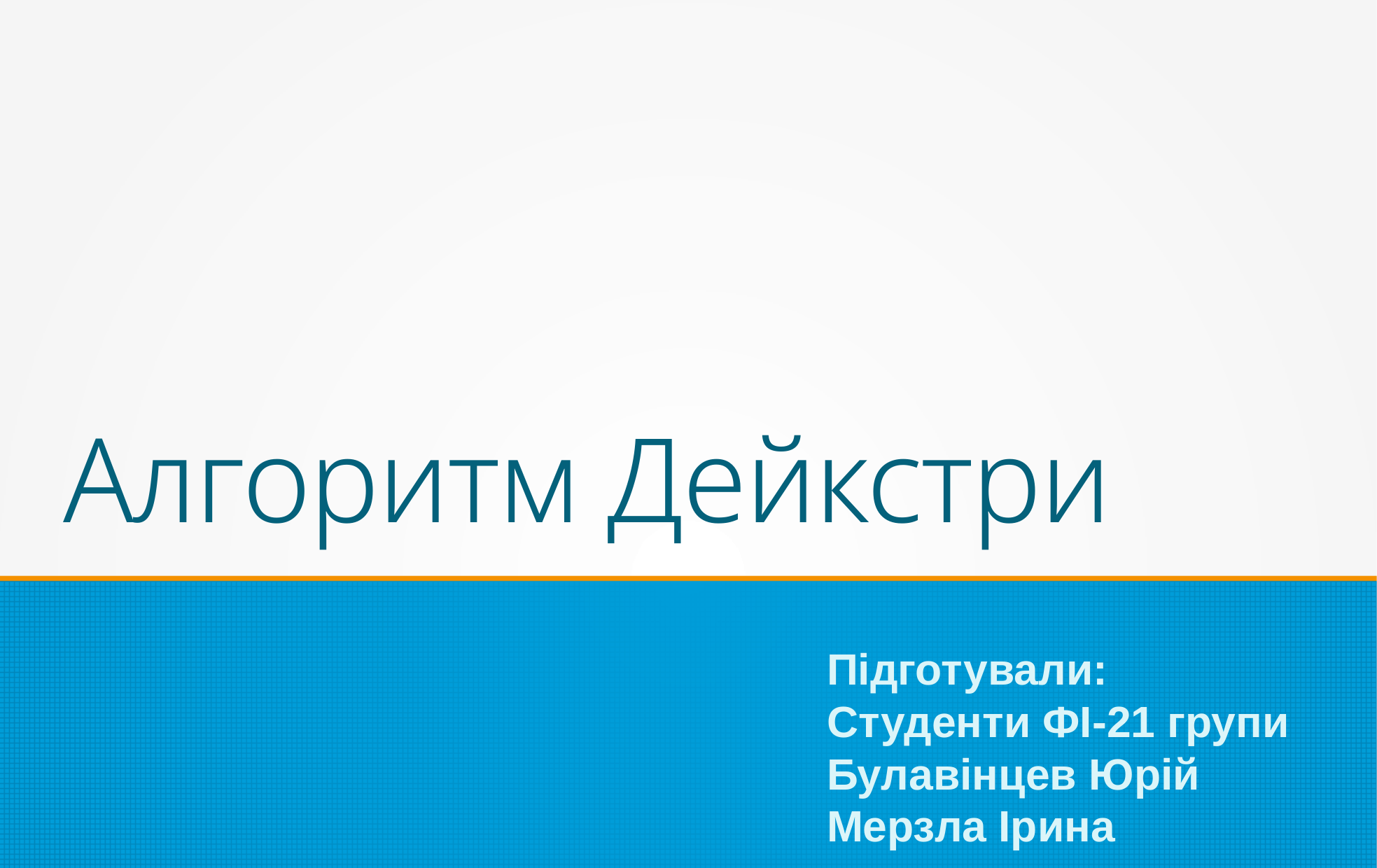

Алгоритм Дейкстри
Підготували:
Студенти ФІ-21 групи
Булавінцев Юрій
Мерзла Ірина